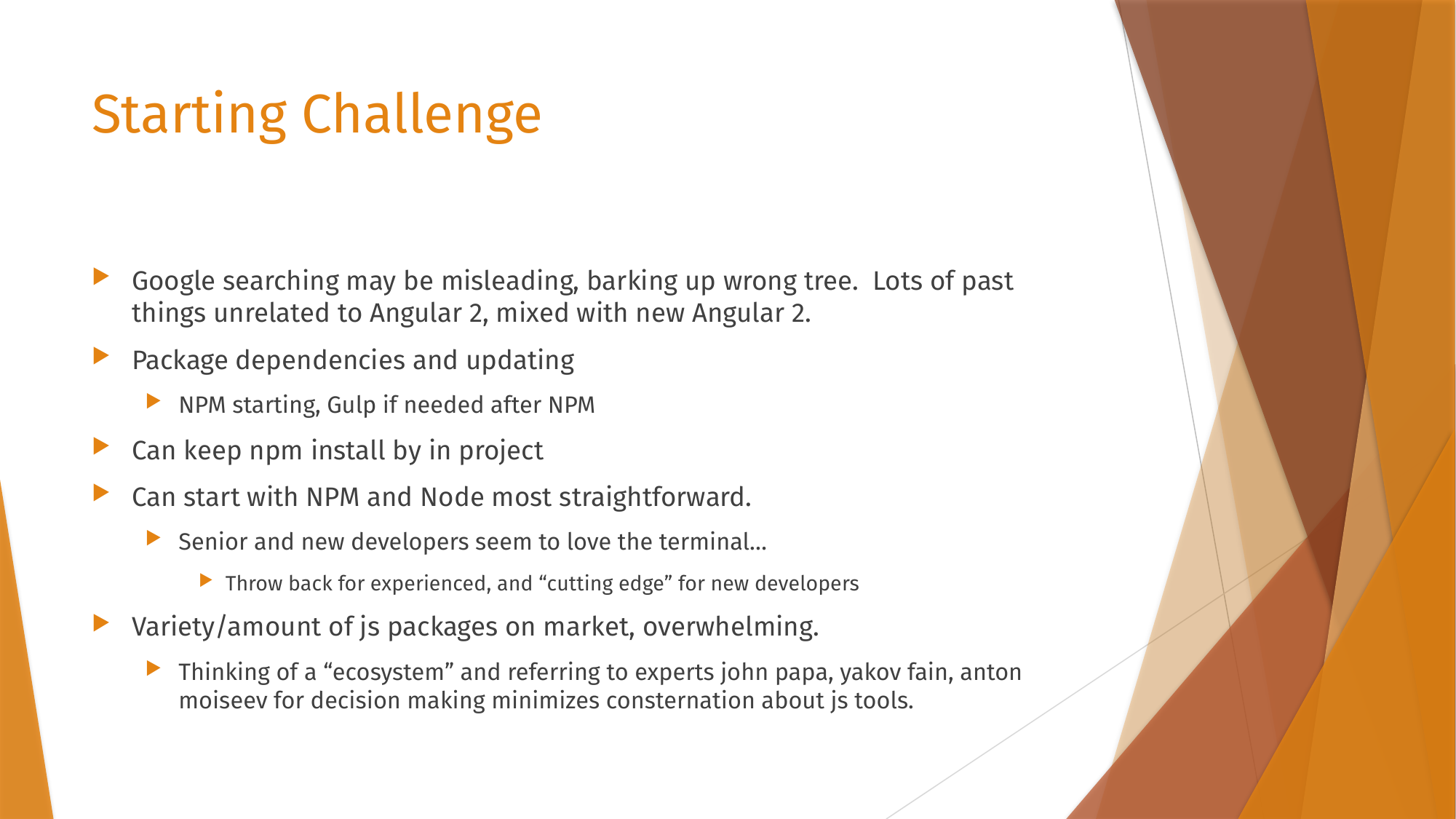

# Starting Challenge
Google searching may be misleading, barking up wrong tree.  Lots of past things unrelated to Angular 2, mixed with new Angular 2.
Package dependencies and updating
NPM starting, Gulp if needed after NPM
Can keep npm install by in project
Can start with NPM and Node most straightforward.
Senior and new developers seem to love the terminal…
Throw back for experienced, and “cutting edge” for new developers
Variety/amount of js packages on market, overwhelming.
Thinking of a “ecosystem” and referring to experts john papa, yakov fain, anton moiseev for decision making minimizes consternation about js tools.